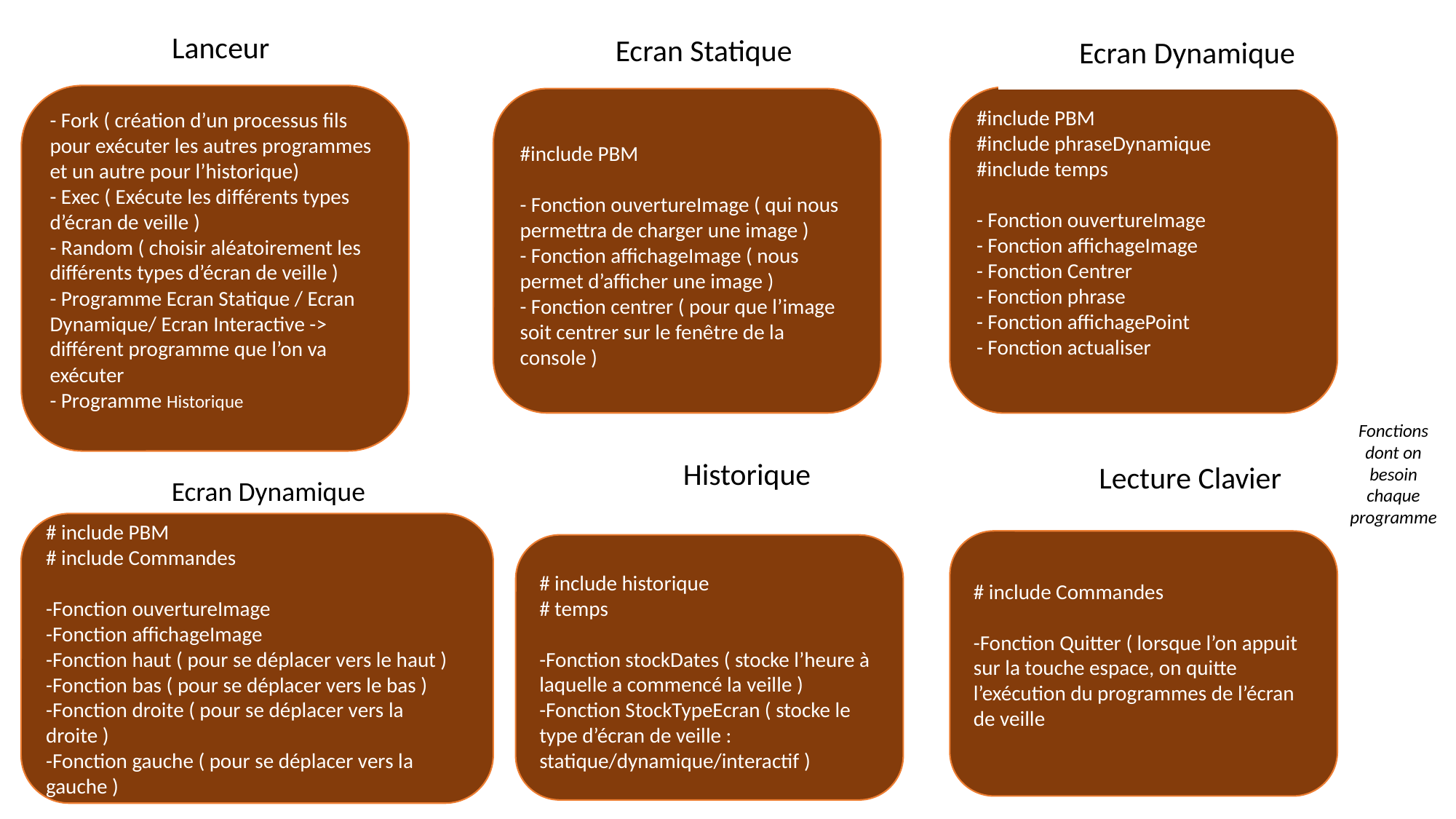

Lanceur
Ecran Statique
Ecran Dynamique

- Fork ( création d’un processus fils pour exécuter les autres programmes et un autre pour l’historique)
- Exec ( Exécute les différents types d’écran de veille )
- Random ( choisir aléatoirement les différents types d’écran de veille )
- Programme Ecran Statique / Ecran Dynamique/ Ecran Interactive -> différent programme que l’on va exécuter
- Programme Historique

#include PBM
#include phraseDynamique
#include temps

- Fonction ouvertureImage
- Fonction affichageImage
- Fonction Centrer
- Fonction phrase
- Fonction affichagePoint
- Fonction actualiser

#include PBM

- Fonction ouvertureImage ( qui nous permettra de charger une image )
- Fonction affichageImage ( nous permet d’afficher une image )
- Fonction centrer ( pour que l’image soit centrer sur le fenêtre de la console )

Fonctions dont on besoin chaque programme
Historique
Lecture Clavier
Ecran Dynamique
# include PBM
# include Commandes

-Fonction ouvertureImage
-Fonction affichageImage
-Fonction haut ( pour se déplacer vers le haut )
-Fonction bas ( pour se déplacer vers le bas )
-Fonction droite ( pour se déplacer vers la droite )
-Fonction gauche ( pour se déplacer vers la gauche )

# include Commandes

-Fonction Quitter ( lorsque l’on appuit sur la touche espace, on quitte l’exécution du programmes de l’écran de veille

# include historique
# temps

-Fonction stockDates ( stocke l’heure à laquelle a commencé la veille )
-Fonction StockTypeEcran ( stocke le type d’écran de veille : statique/dynamique/interactif )